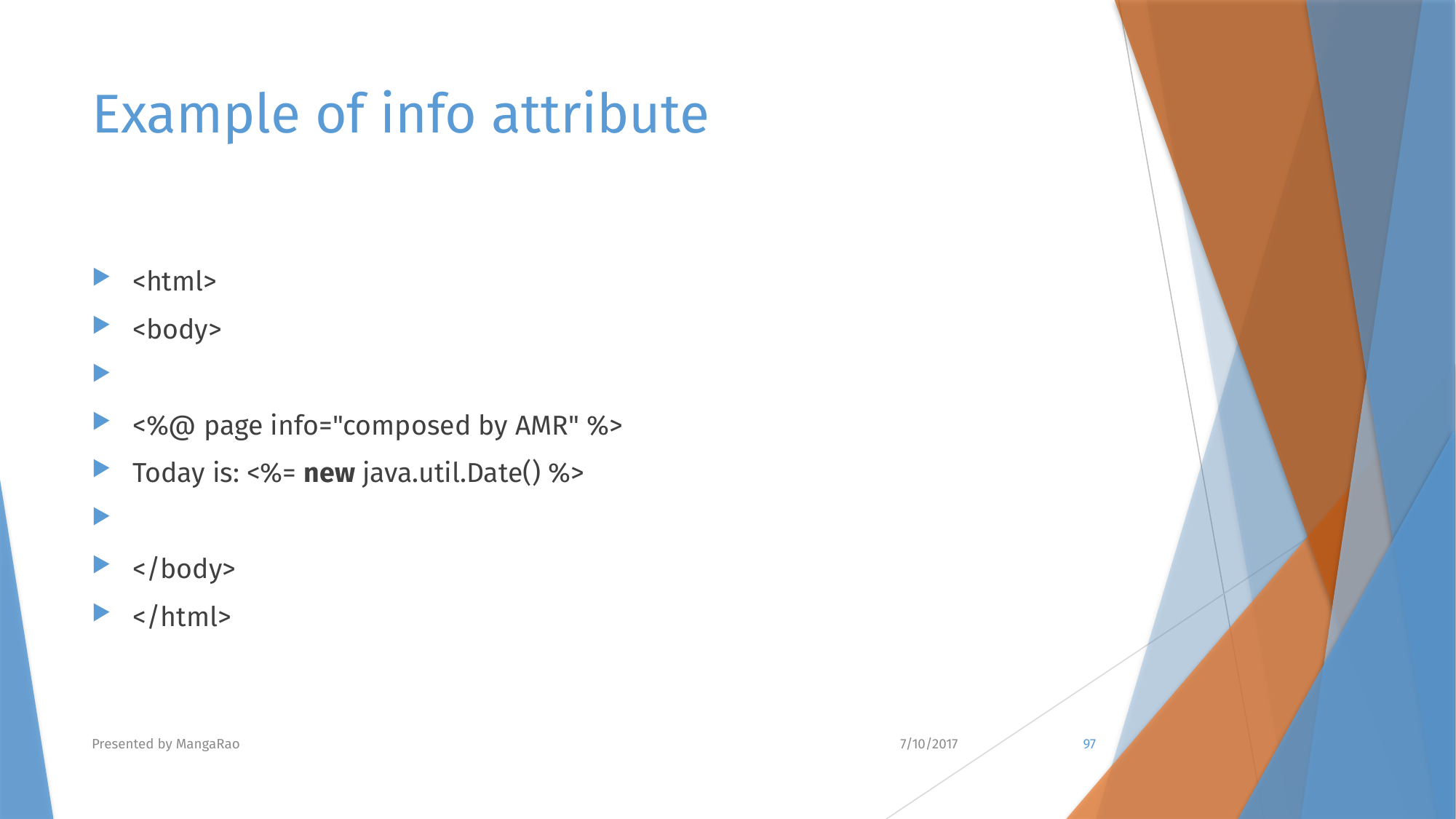

# Example of info attribute
<html>
<body>

<%@ page info="composed by AMR" %>
Today is: <%= new java.util.Date() %>

</body>
</html>

Presented by MangaRao
7/10/2017
97